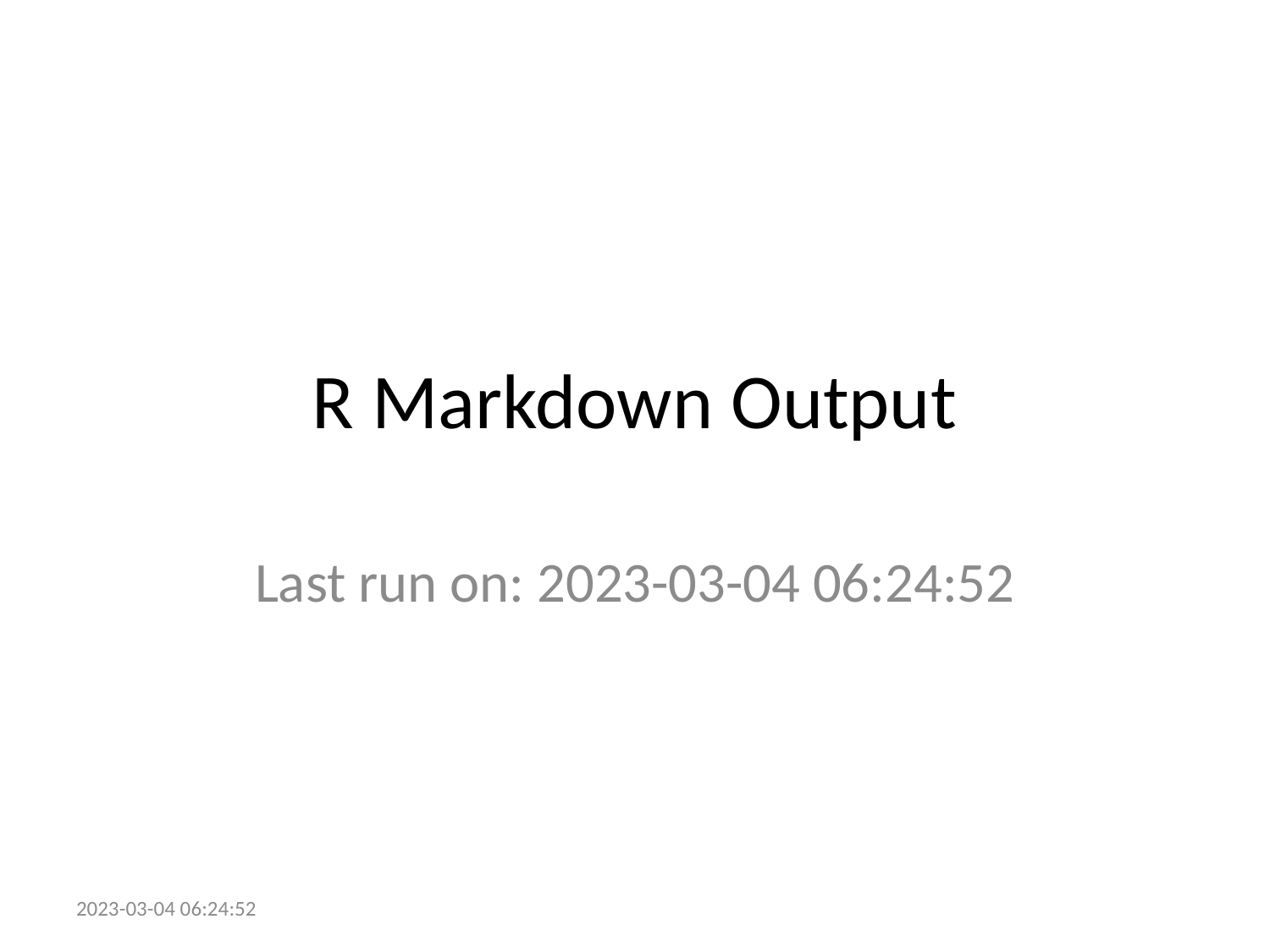

# R Markdown Output
Last run on: 2023-03-04 06:24:52
2023-03-04 06:24:52